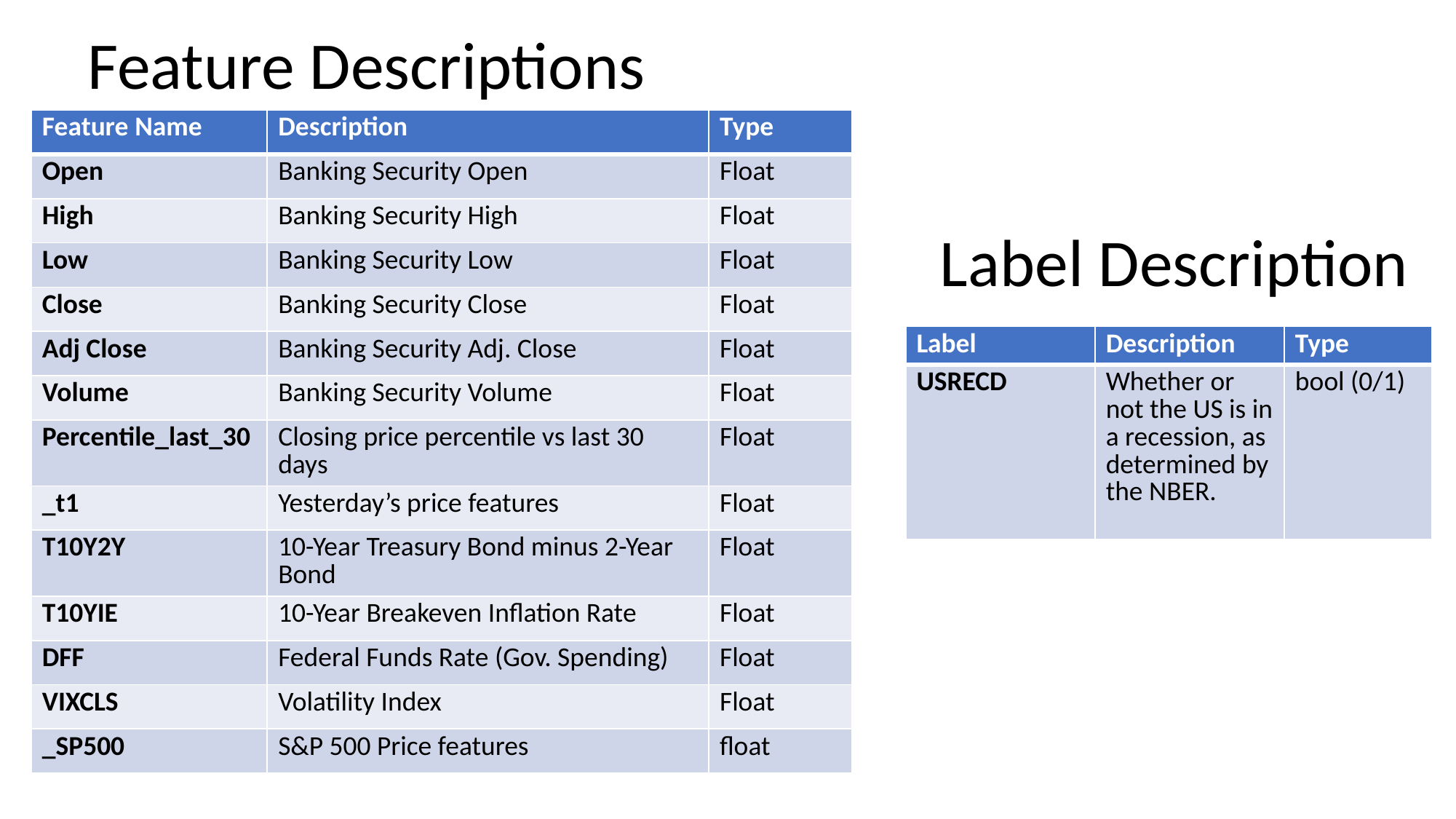

# Feature Descriptions
| Feature Name | Description | Type |
| --- | --- | --- |
| Open | Banking Security Open | Float |
| High | Banking Security High | Float |
| Low | Banking Security Low | Float |
| Close | Banking Security Close | Float |
| Adj Close | Banking Security Adj. Close | Float |
| Volume | Banking Security Volume | Float |
| Percentile\_last\_30 | Closing price percentile vs last 30 days | Float |
| \_t1 | Yesterday’s price features | Float |
| T10Y2Y | 10-Year Treasury Bond minus 2-Year Bond | Float |
| T10YIE | 10-Year Breakeven Inflation Rate | Float |
| DFF | Federal Funds Rate (Gov. Spending) | Float |
| VIXCLS | Volatility Index | Float |
| \_SP500 | S&P 500 Price features | float |
Label Description
| Label | Description | Type |
| --- | --- | --- |
| USRECD | Whether or not the US is in a recession, as determined by the NBER. | bool (0/1) |